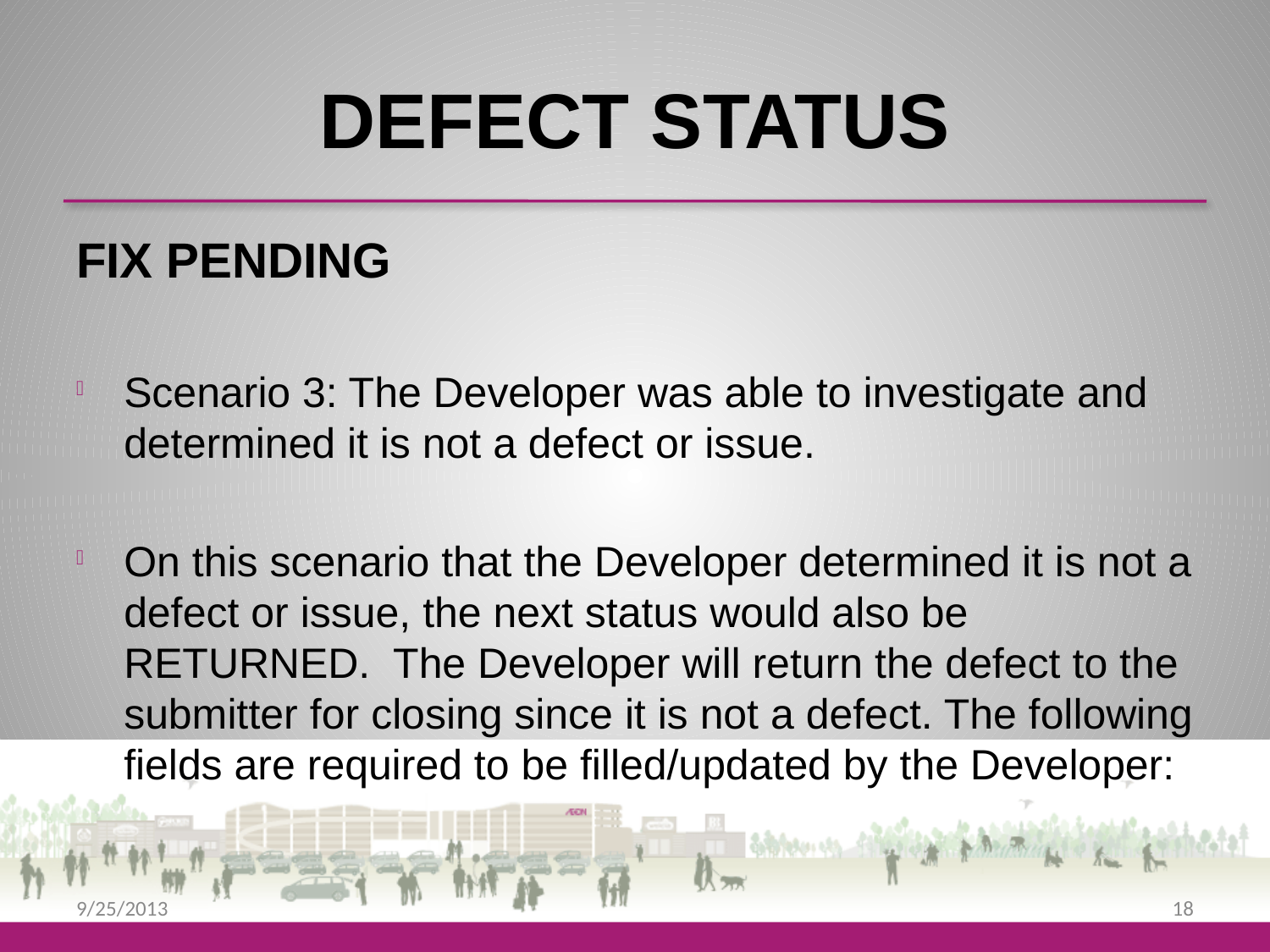

# DEFECT STATUS
FIX PENDING

Scenario 3: The Developer was able to investigate and determined it is not a defect or issue.

On this scenario that the Developer determined it is not a defect or issue, the next status would also be RETURNED.  The Developer will return the defect to the submitter for closing since it is not a defect. The following fields are required to be filled/updated by the Developer:

9/25/2013

18